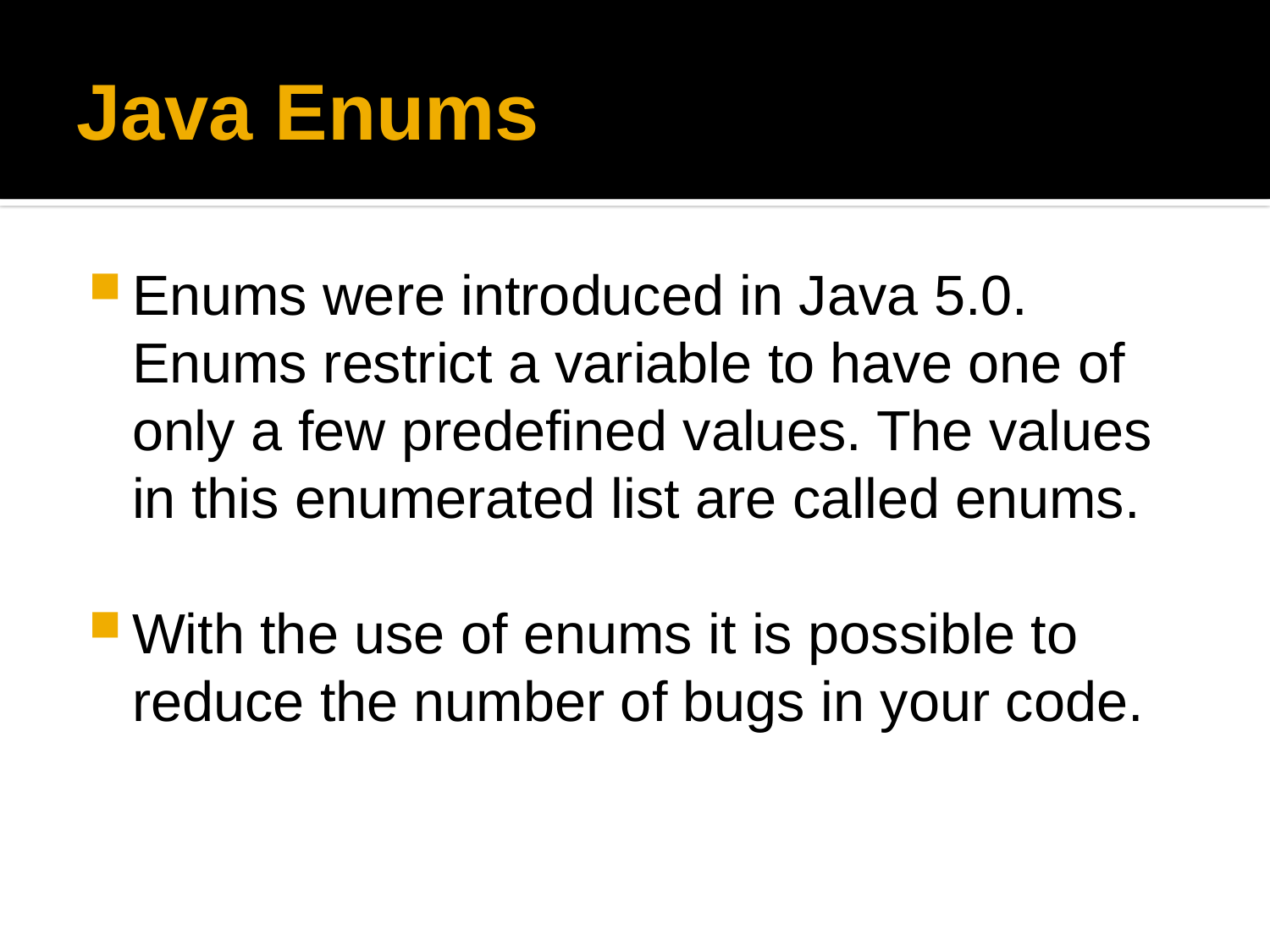

# Java Enums
Enums were introduced in Java 5.0. Enums restrict a variable to have one of only a few predefined values. The values in this enumerated list are called enums.

With the use of enums it is possible to reduce the number of bugs in your code.